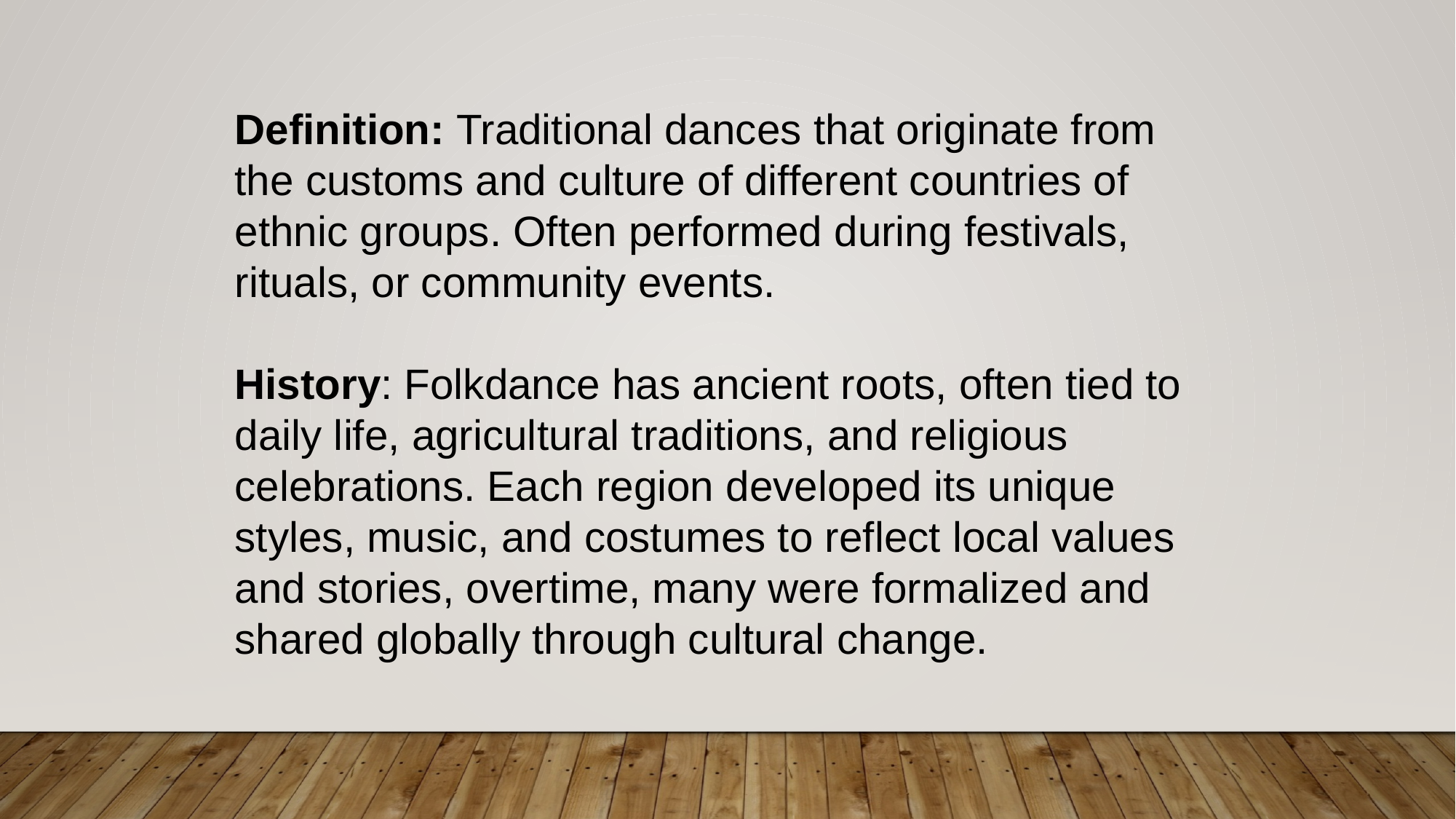

Definition: Traditional dances that originate from the customs and culture of different countries of ethnic groups. Often performed during festivals, rituals, or community events.

History: Folkdance has ancient roots, often tied to daily life, agricultural traditions, and religious celebrations. Each region developed its unique styles, music, and costumes to reflect local values and stories, overtime, many were formalized and shared globally through cultural change.